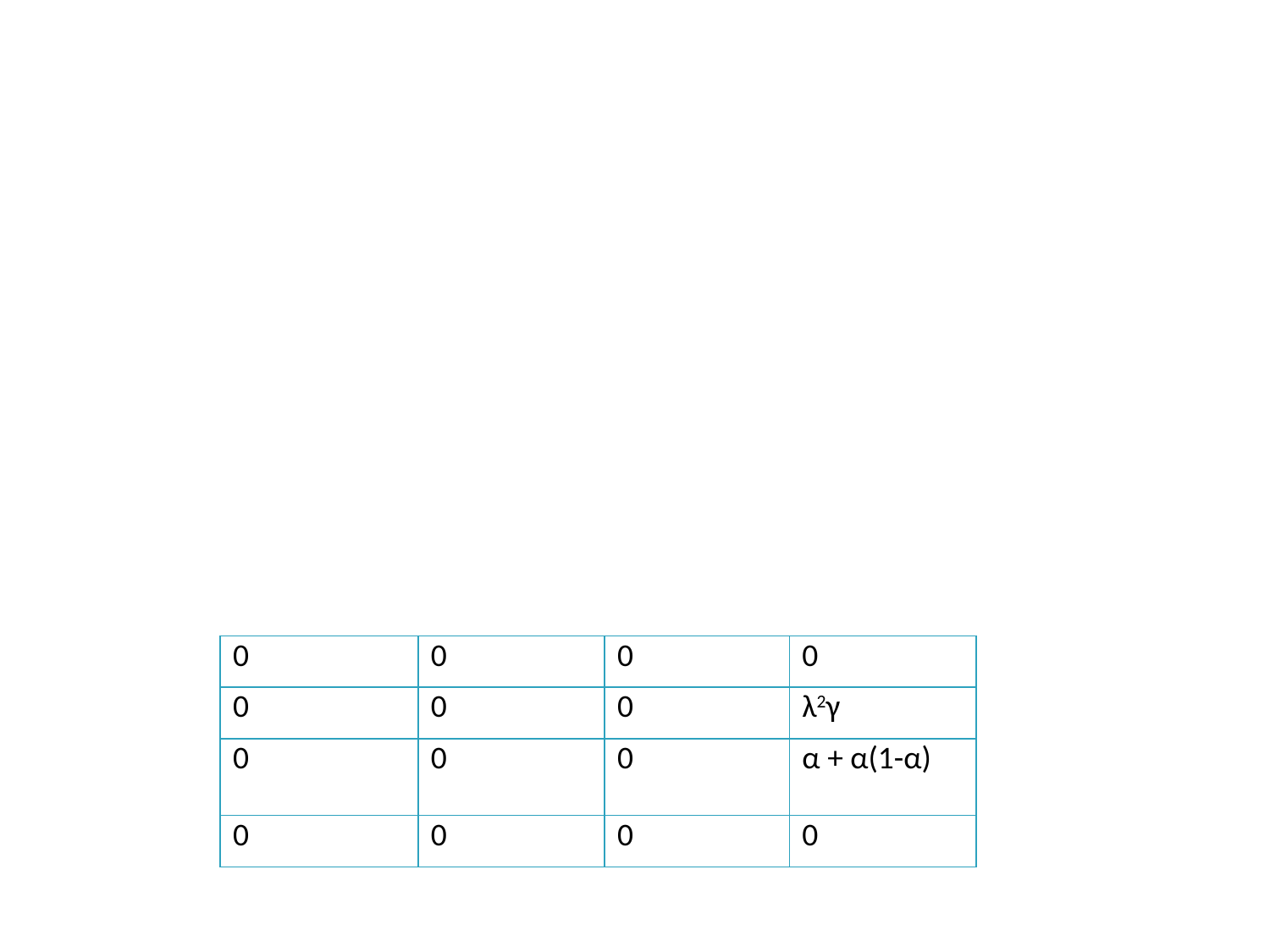

| 0 | 0 | 0 | 0 |
| --- | --- | --- | --- |
| 0 | 0 | 0 | λ2γ |
| 0 | 0 | 0 | α + α(1-α) |
| 0 | 0 | 0 | 0 |